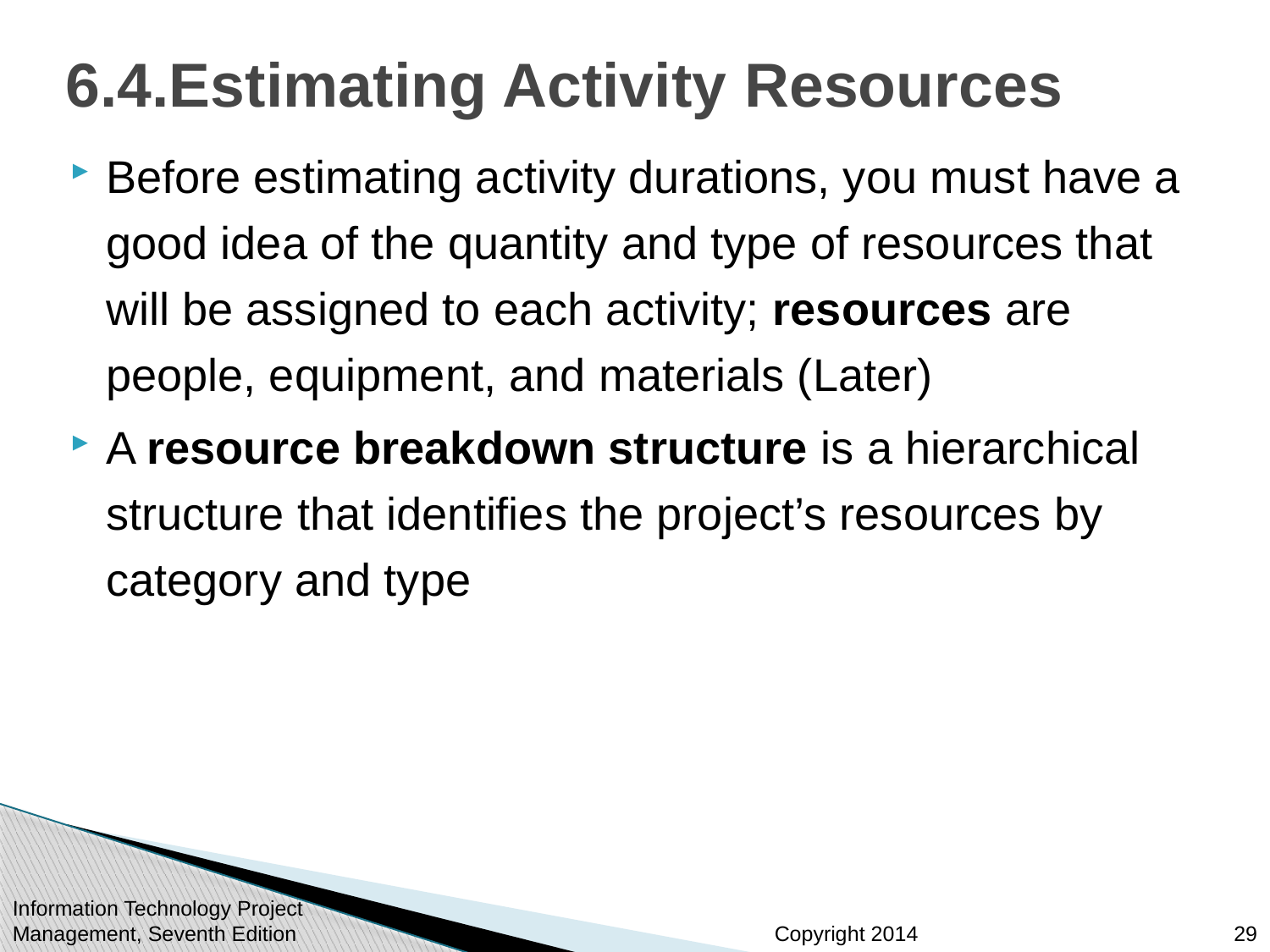

# 6.4.Estimating Activity Resources
Before estimating activity durations, you must have a good idea of the quantity and type of resources that will be assigned to each activity; resources are people, equipment, and materials (Later)
A resource breakdown structure is a hierarchical structure that identifies the project’s resources by category and type
29